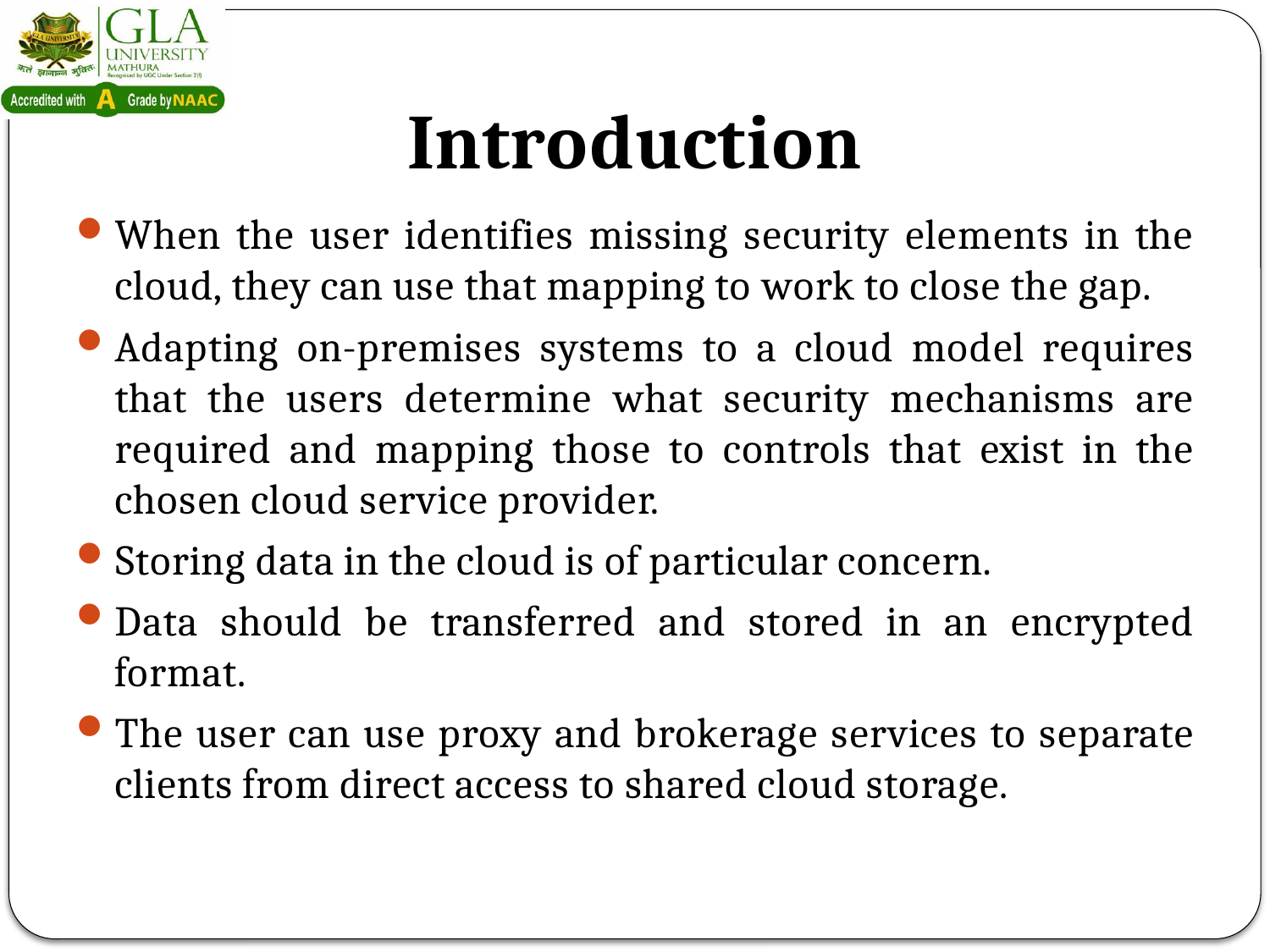

# Introduction
When the user identifies missing security elements in the cloud, they can use that mapping to work to close the gap.
Adapting on-premises systems to a cloud model requires that the users determine what security mechanisms are required and mapping those to controls that exist in the chosen cloud service provider.
Storing data in the cloud is of particular concern.
Data should be transferred and stored in an encrypted format.
The user can use proxy and brokerage services to separate clients from direct access to shared cloud storage.